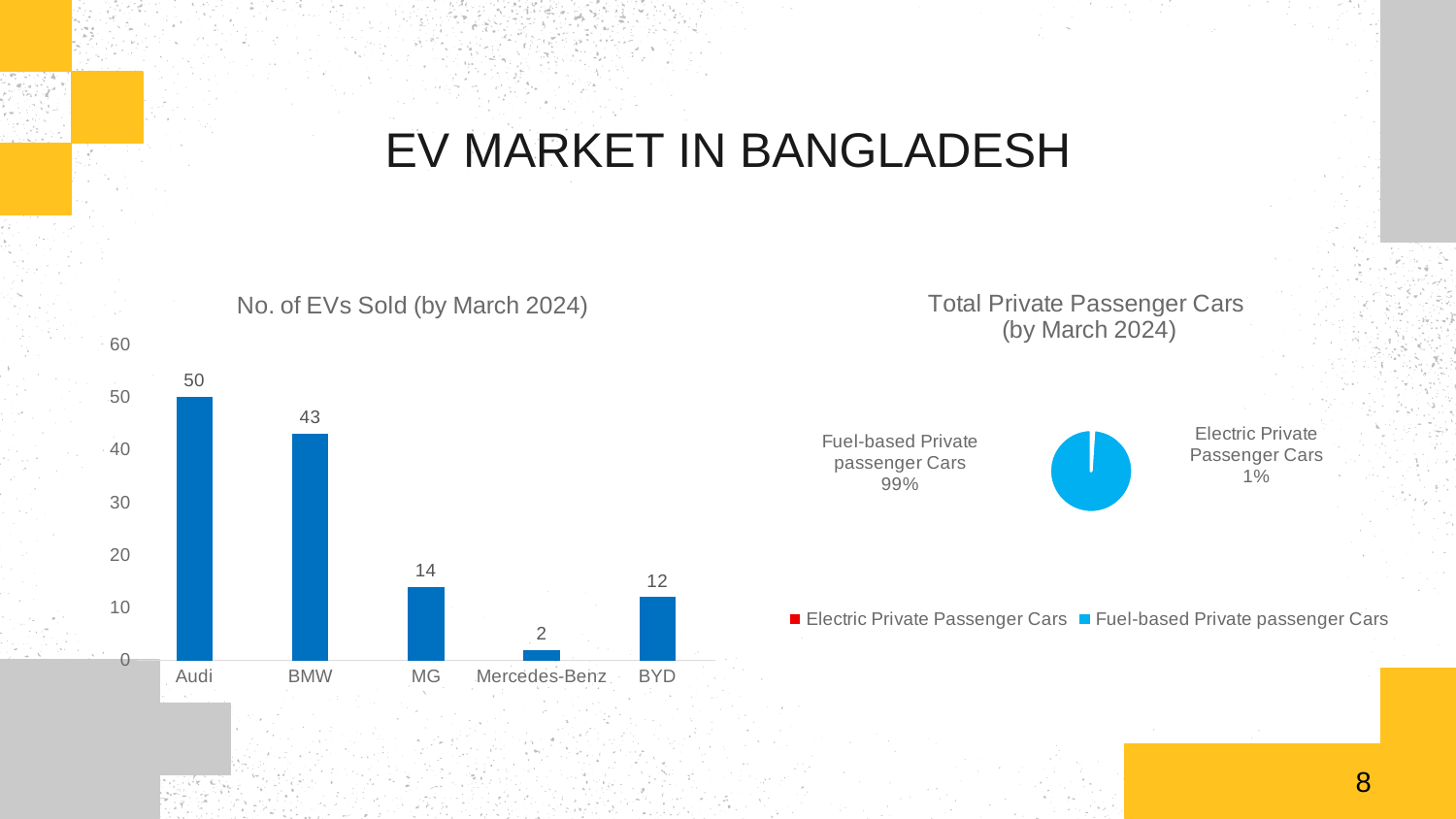

EV MARKET IN BANGLADESH

### Chart: No. of EVs Sold (by March 2024)

| Category | No. of Evs Sold |
|---|---|
| Audi | 50.0 |
| BMW | 43.0 |
| MG | 14.0 |
| Mercedes-Benz | 2.0 |
| BYD | 12.0 |

### Chart: Total Private Passenger Cars
(by March 2024)

| Category |  |
|---|---|
| Electric Private Passenger Cars | 123.0 |
| Fuel-based Private passenger Cars | 11724.0 |
8